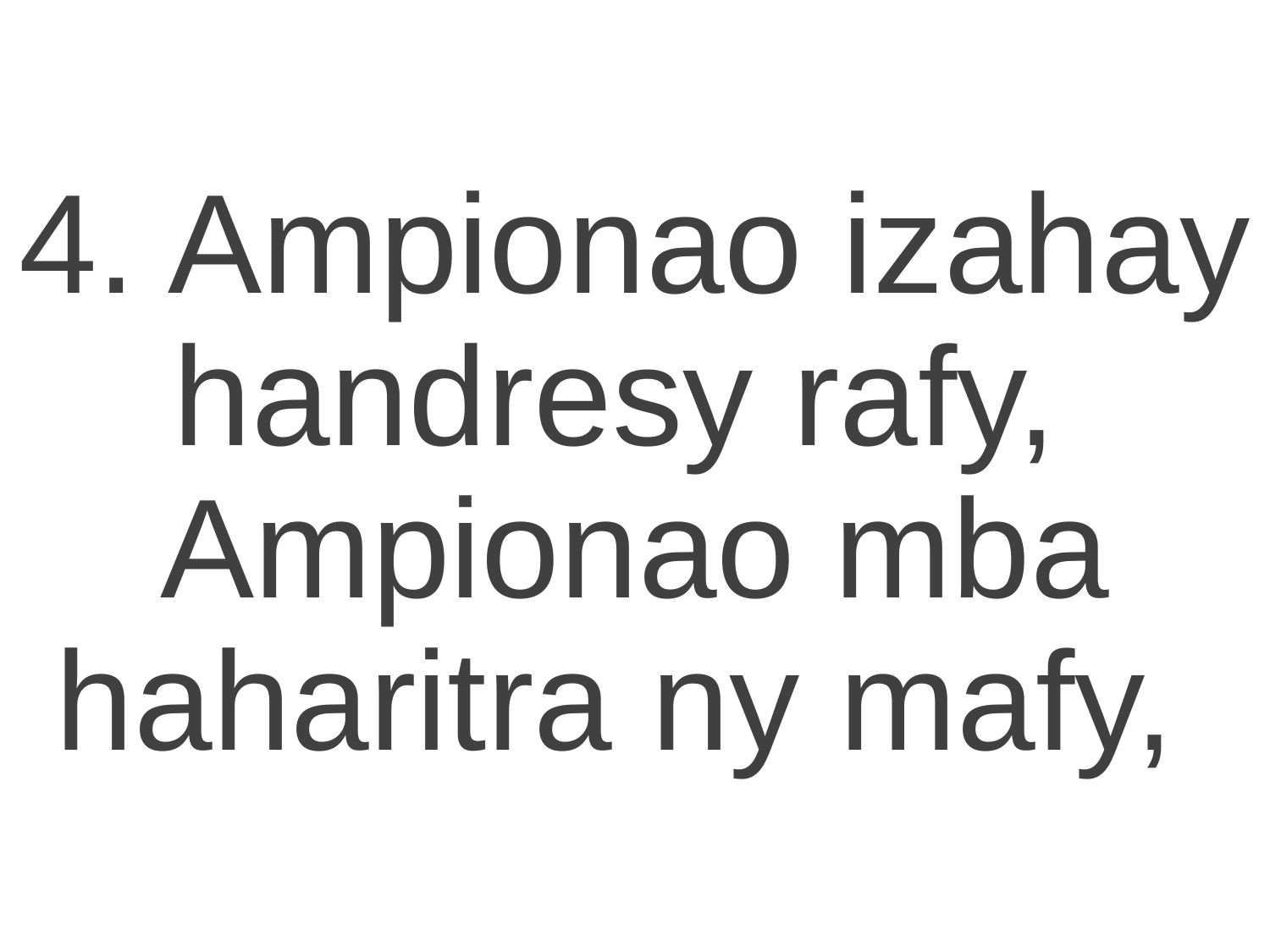

4. Ampionao izahay handresy rafy,
Ampionao mba haharitra ny mafy,